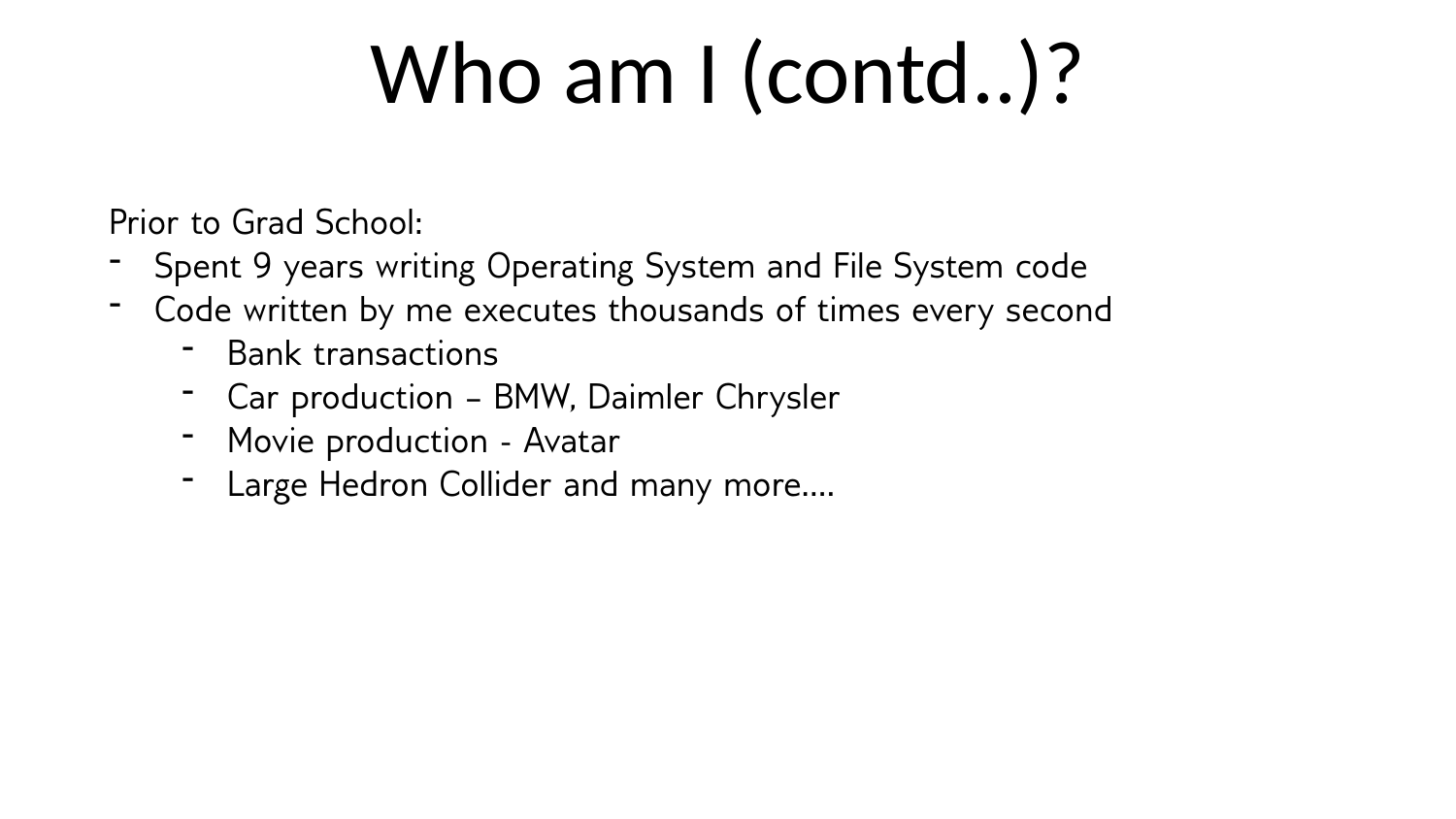

# Who am I (contd..)?

Prior to Grad School:
Spent 9 years writing Operating System and File System code
Code written by me executes thousands of times every second
Bank transactions
Car production – BMW, Daimler Chrysler
Movie production - Avatar
Large Hedron Collider and many more….